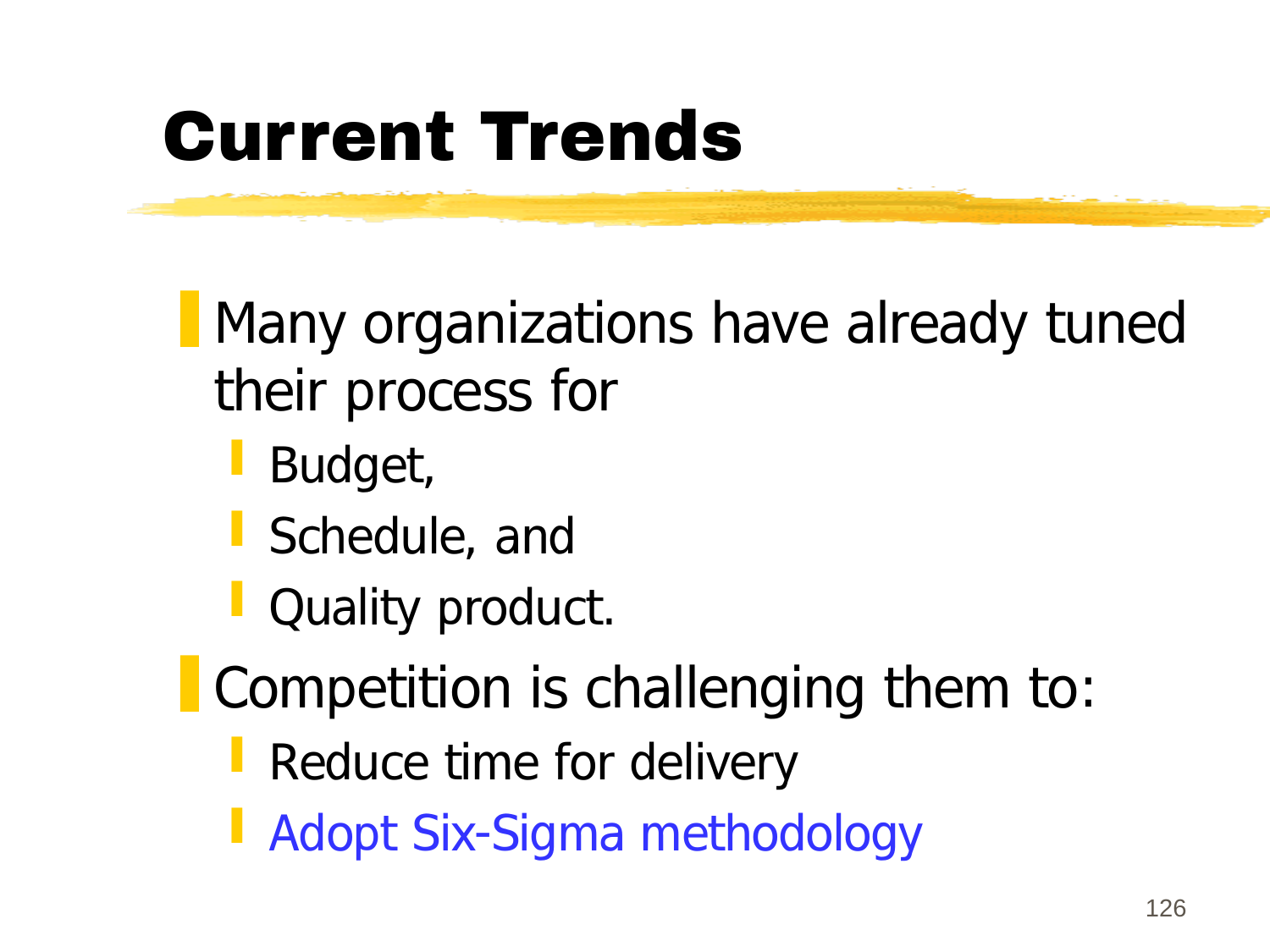

# Current Trends
Many organizations have already tuned their process for
Budget,
Schedule, and
Quality product.
Competition is challenging them to:
Reduce time for delivery
Adopt Six-Sigma methodology
126